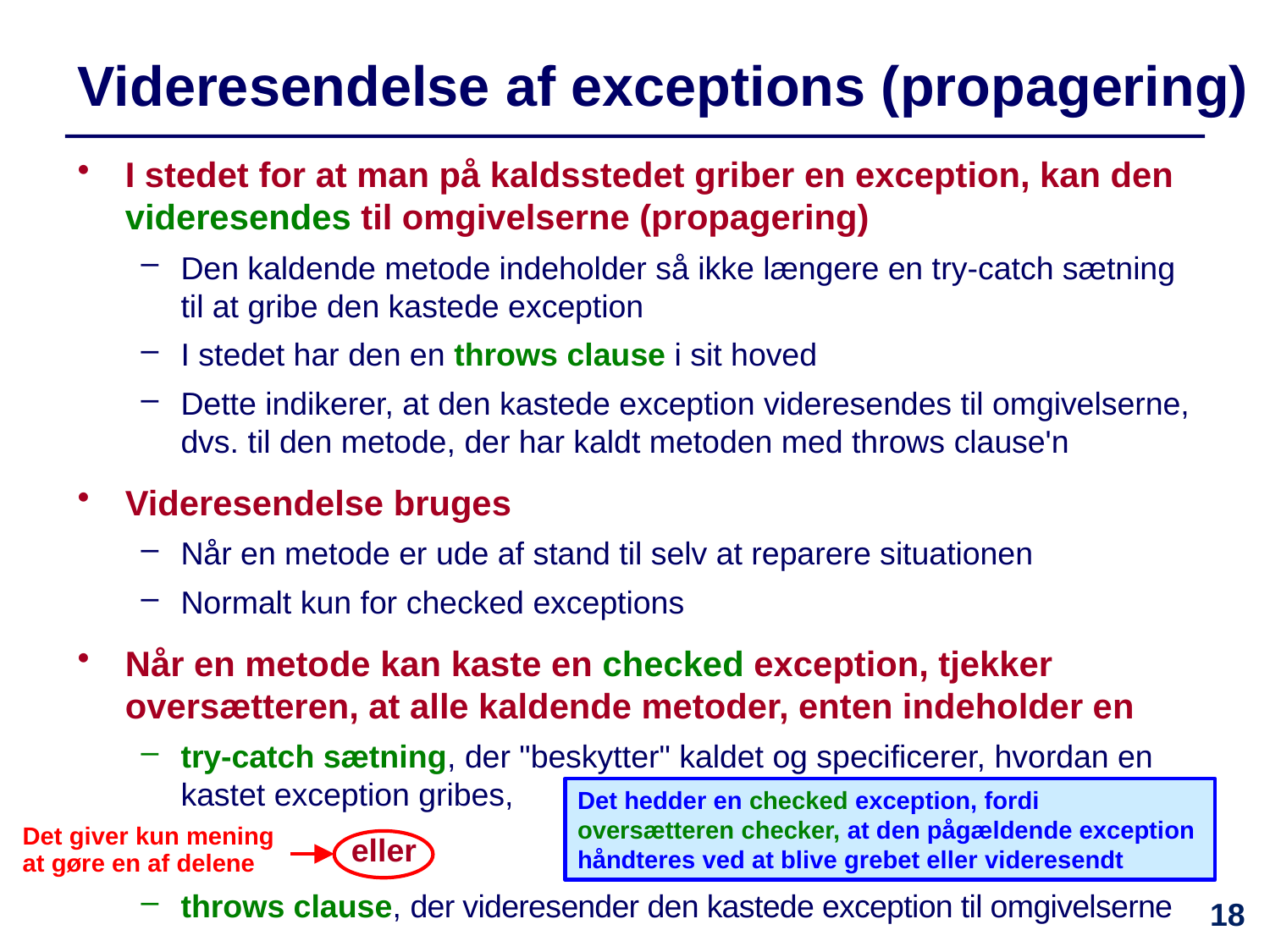

# Videresendelse af exceptions (propagering)
I stedet for at man på kaldsstedet griber en exception, kan den videresendes til omgivelserne (propagering)
Den kaldende metode indeholder så ikke længere en try-catch sætning
til at gribe den kastede exception
I stedet har den en throws clause i sit hoved
Dette indikerer, at den kastede exception videresendes til omgivelserne, dvs. til den metode, der har kaldt metoden med throws clause'n
Videresendelse bruges
Når en metode er ude af stand til selv at reparere situationen
Normalt kun for checked exceptions
Når en metode kan kaste en checked exception, tjekker oversætteren, at alle kaldende metoder, enten indeholder en
try-catch sætning, der "beskytter" kaldet og specificerer, hvordan en kastet exception gribes,
              eller
throws clause, der videresender den kastede exception til omgivelserne
Det hedder en checked exception, fordi oversætteren checker, at den pågældende exception håndteres ved at blive grebet eller videresendt
Det giver kun mening at gøre en af delene

18